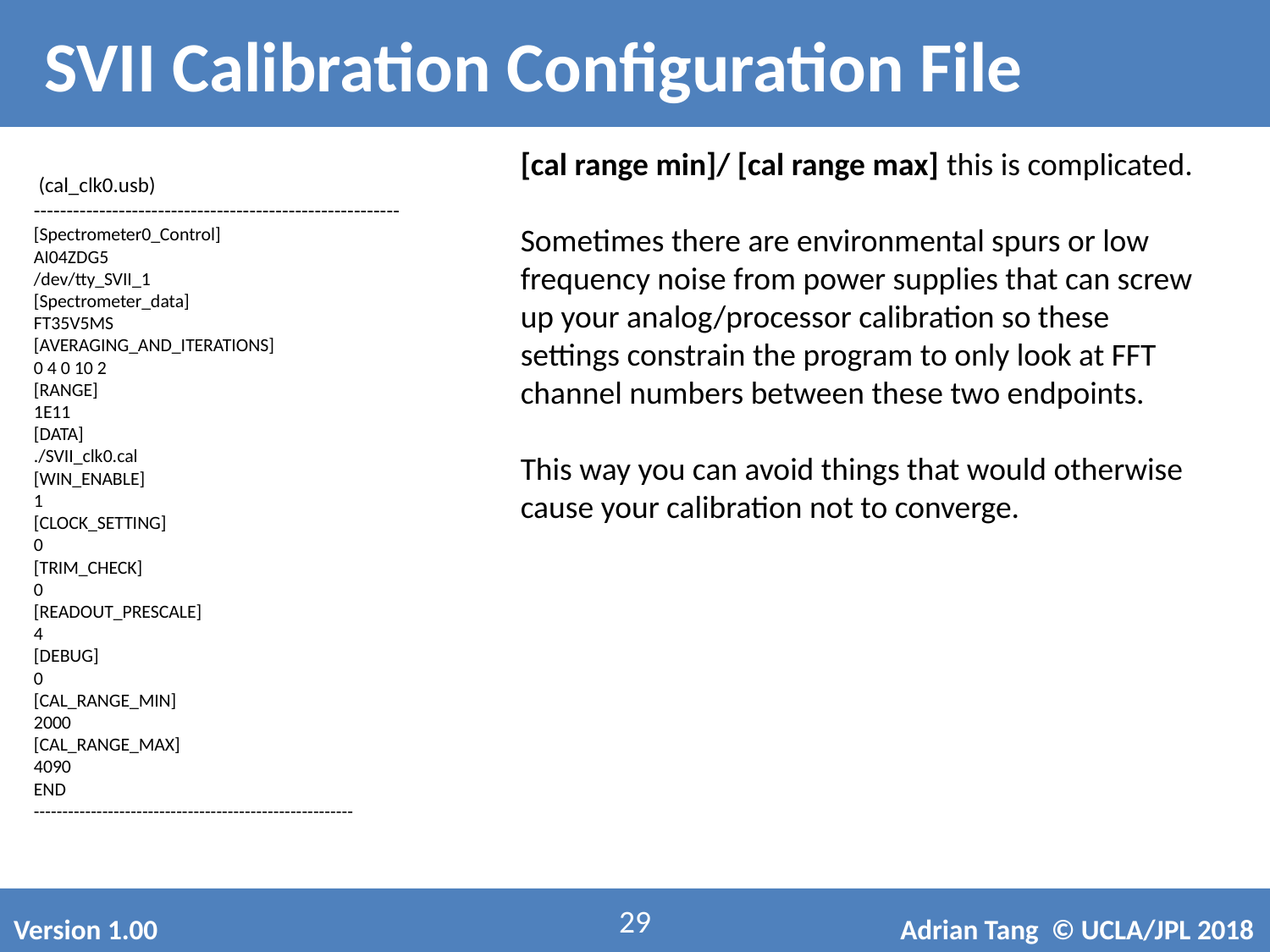

SVII Calibration Configuration File
[cal range min]/ [cal range max] this is complicated.

Sometimes there are environmental spurs or low frequency noise from power supplies that can screw up your analog/processor calibration so these settings constrain the program to only look at FFT channel numbers between these two endpoints.

This way you can avoid things that would otherwise cause your calibration not to converge.

 (cal_clk0.usb)
--------------------------------------------------------
[Spectrometer0_Control]
AI04ZDG5
/dev/tty_SVII_1
[Spectrometer_data]
FT35V5MS
[AVERAGING_AND_ITERATIONS]
0 4 0 10 2
[RANGE]
1E11
[DATA]
./SVII_clk0.cal
[WIN_ENABLE]
1
[CLOCK_SETTING]
0
[TRIM_CHECK]
0
[READOUT_PRESCALE]
4
[DEBUG]
0
[CAL_RANGE_MIN]
2000
[CAL_RANGE_MAX]
4090
END
--------------------------------------------------------
29
Version 1.00
Adrian Tang  © UCLA/JPL 2018